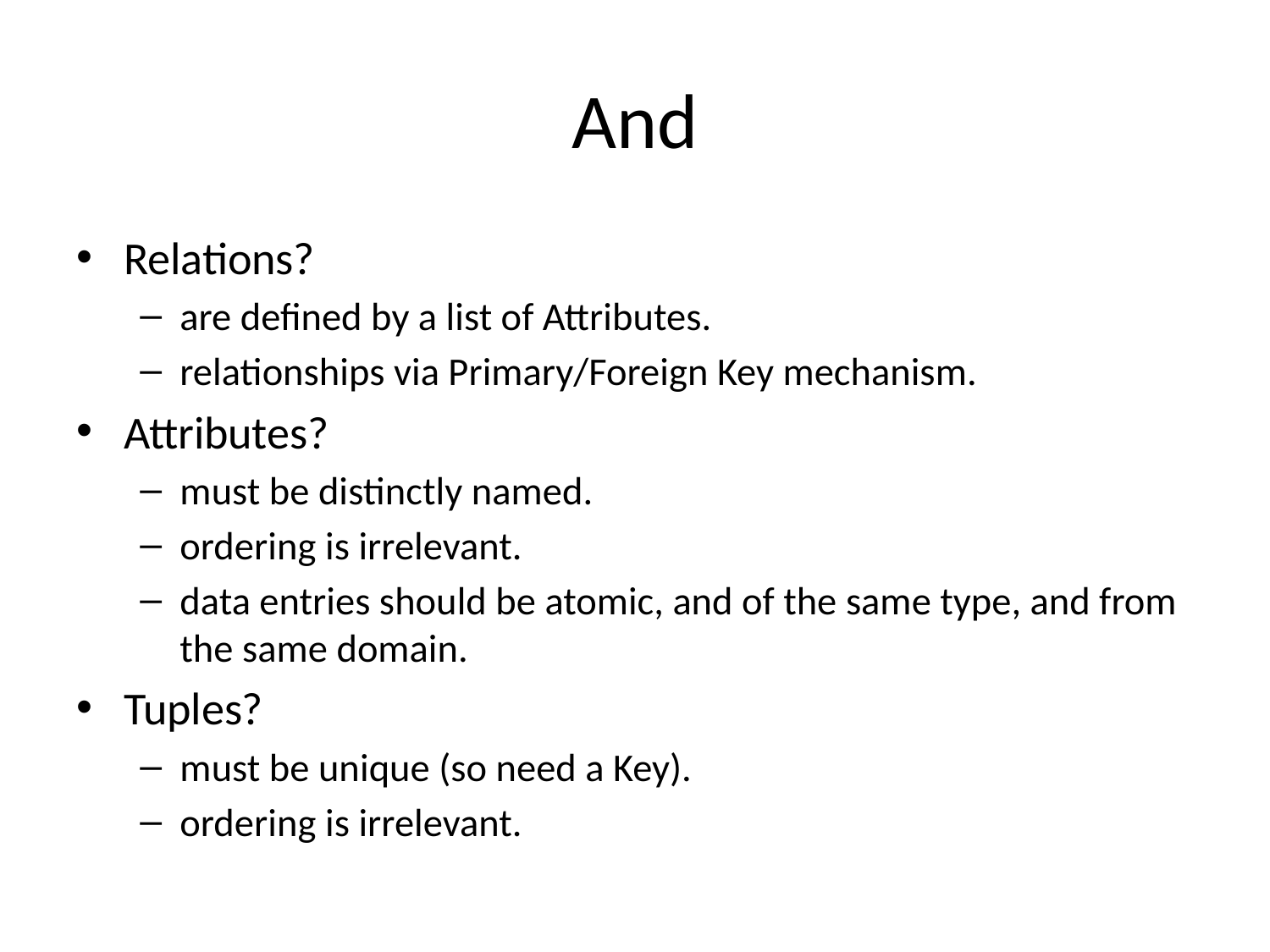

# And
Relations?
are defined by a list of Attributes.
relationships via Primary/Foreign Key mechanism.
Attributes?
must be distinctly named.
ordering is irrelevant.
data entries should be atomic, and of the same type, and from the same domain.
Tuples?
must be unique (so need a Key).
ordering is irrelevant.